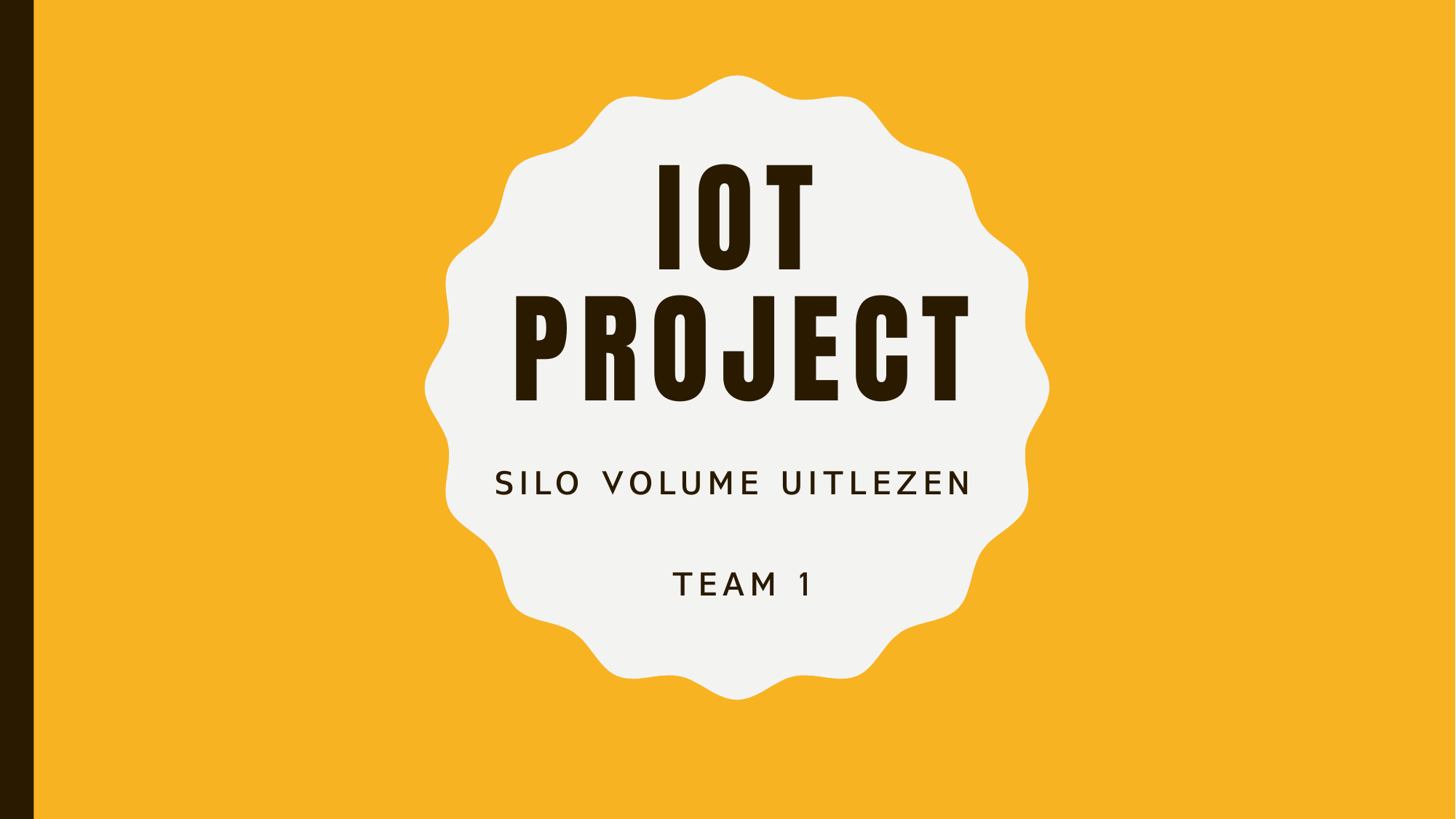

# Iot Project
Silo volume uitlezen

Team 1